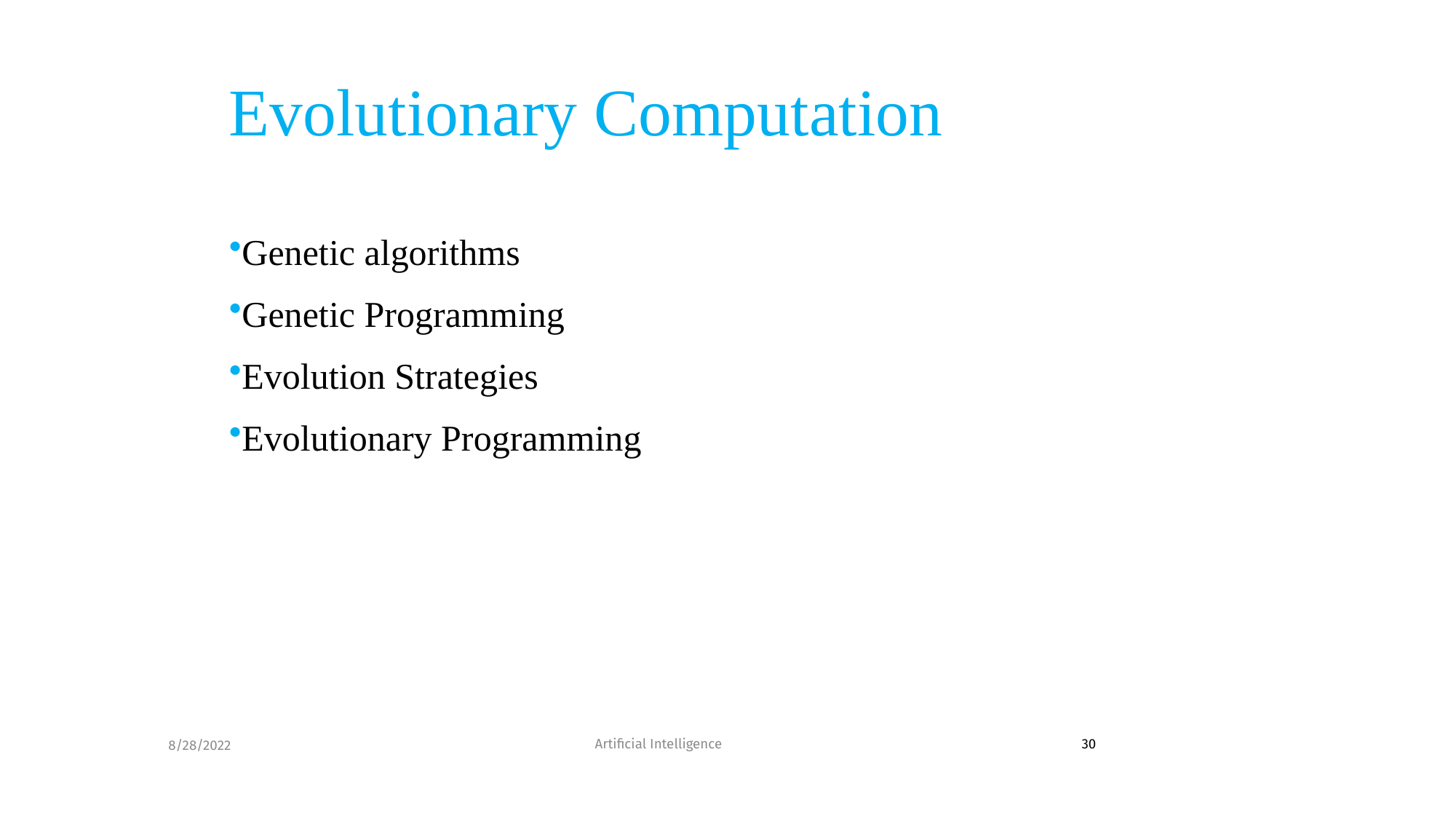

Evolutionary Computation

Genetic algorithms
Genetic Programming
Evolution Strategies
Evolutionary Programming

Artificial Intelligence
30
8/28/2022